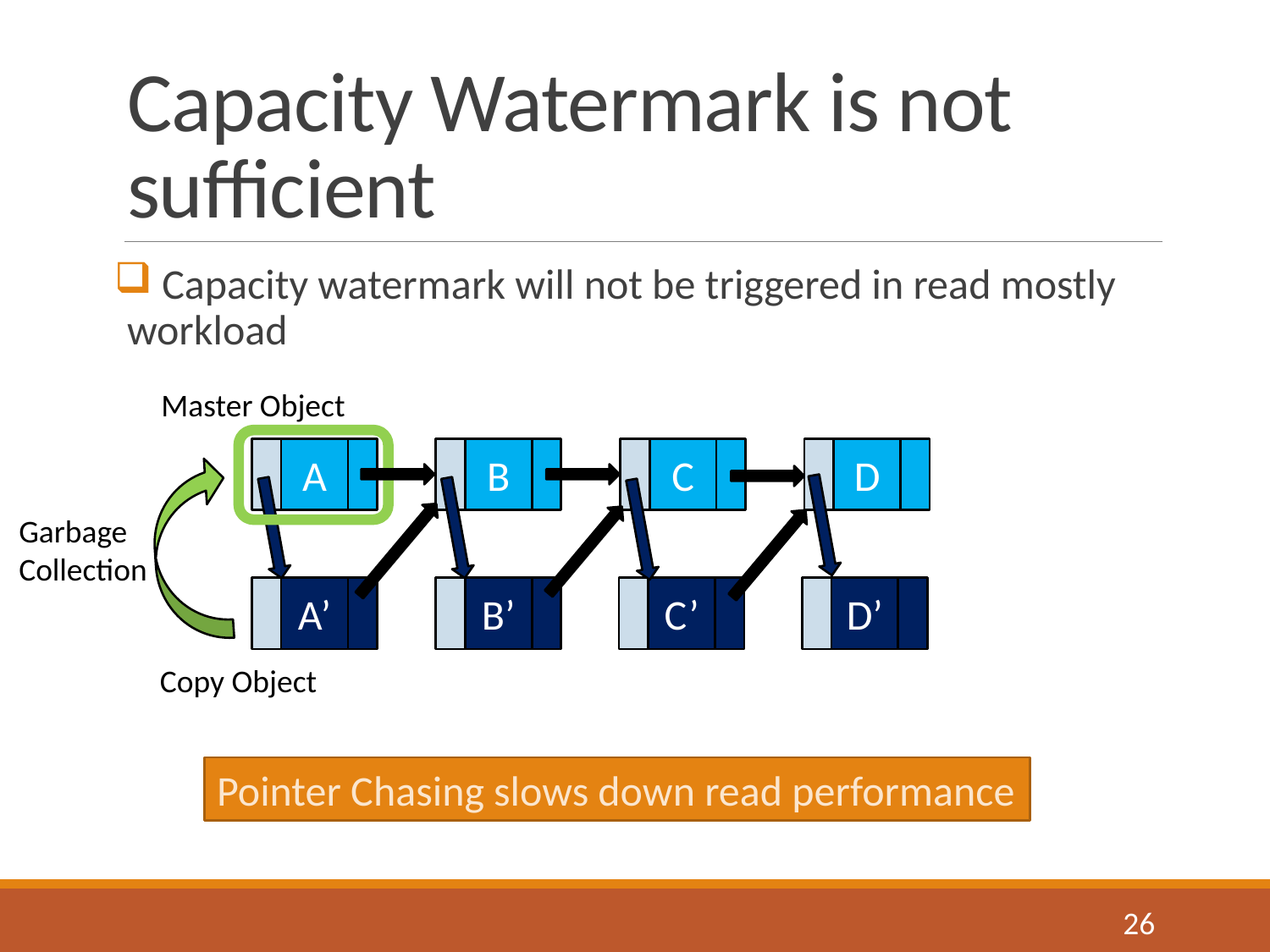

# Capacity Watermark is not sufficient
 Capacity watermark will not be triggered in read mostly workload
Master Object

A

B

C

D

Garbage
Collection

A’

B’

C’

D’

Copy Object
Pointer Chasing slows down read performance
26